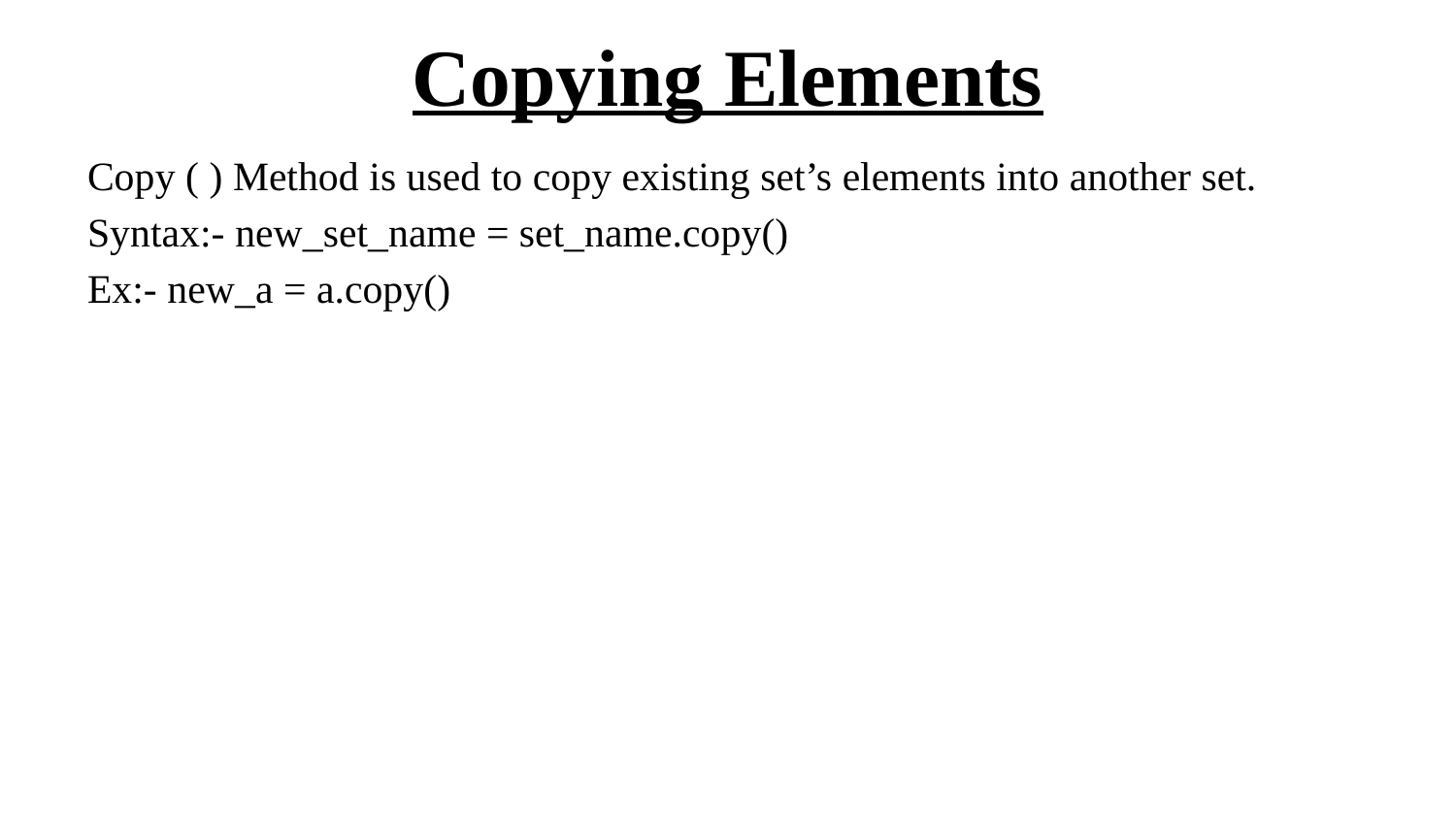

# Copying Elements
Copy ( ) Method is used to copy existing set’s elements into another set.
Syntax:- new_set_name = set_name.copy()
Ex:- new_a = a.copy()